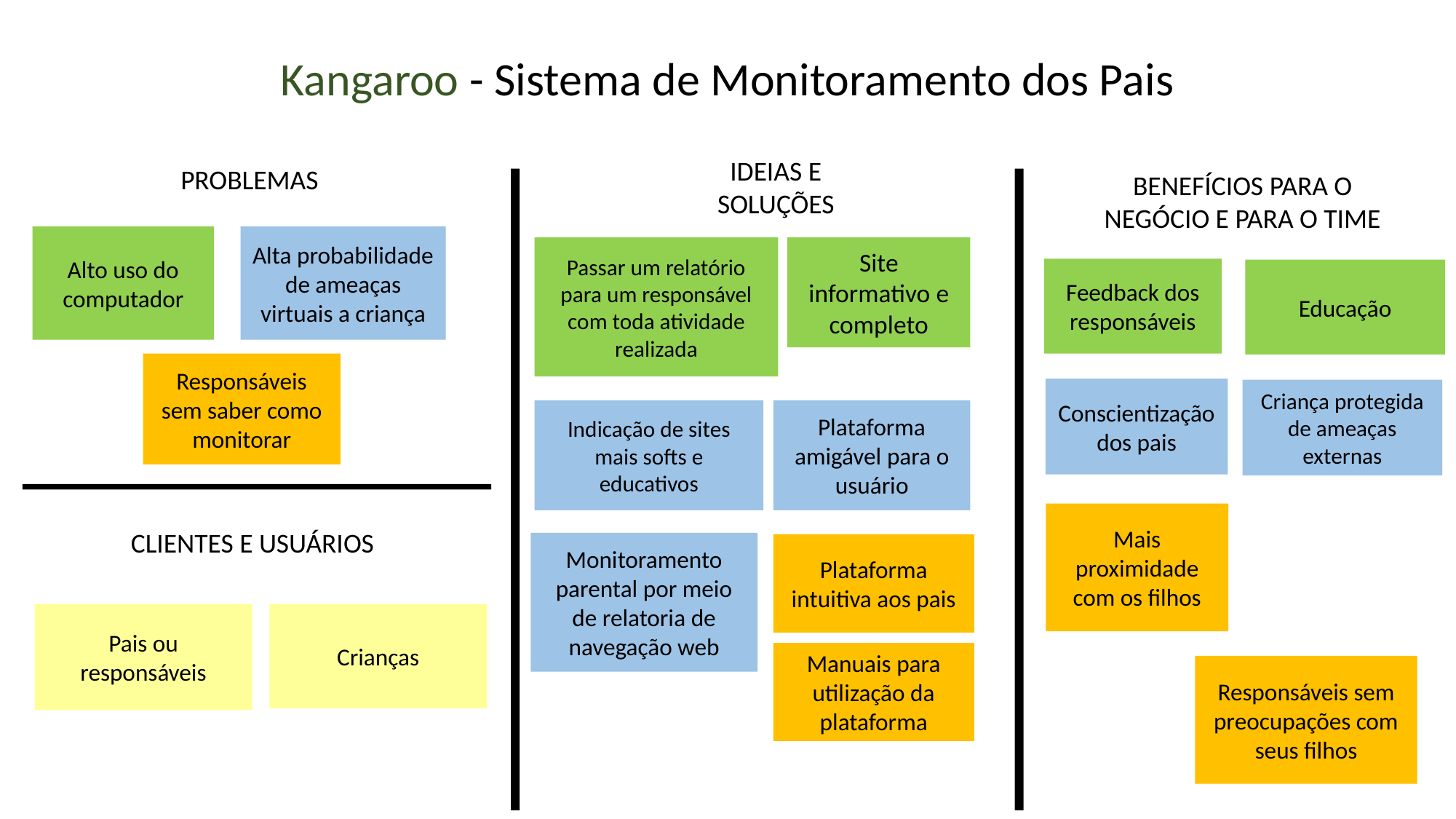

# Kangaroo - Sistema de Monitoramento dos Pais
IDEIAS E SOLUÇÕES
PROBLEMAS
BENEFÍCIOS PARA O NEGÓCIO E PARA O TIME

Alto uso do computador
Alta probabilidade de ameaças virtuais a criança
Passar um relatório para um responsável com toda atividade realizada
Site informativo e completo

Feedback dos responsáveis
Educação
Responsáveis sem saber como monitorar
Conscientização dos pais
Criança protegida de ameaças externas
Indicação de sites mais softs e educativos
Plataforma amigável para o usuário
Mais proximidade com os filhos
CLIENTES E USUÁRIOS
Monitoramento parental por meio de relatoria de navegação web
Plataforma intuitiva aos pais
Pais ou responsáveis
Crianças
Manuais para utilização da plataforma
Responsáveis sem preocupações com seus filhos